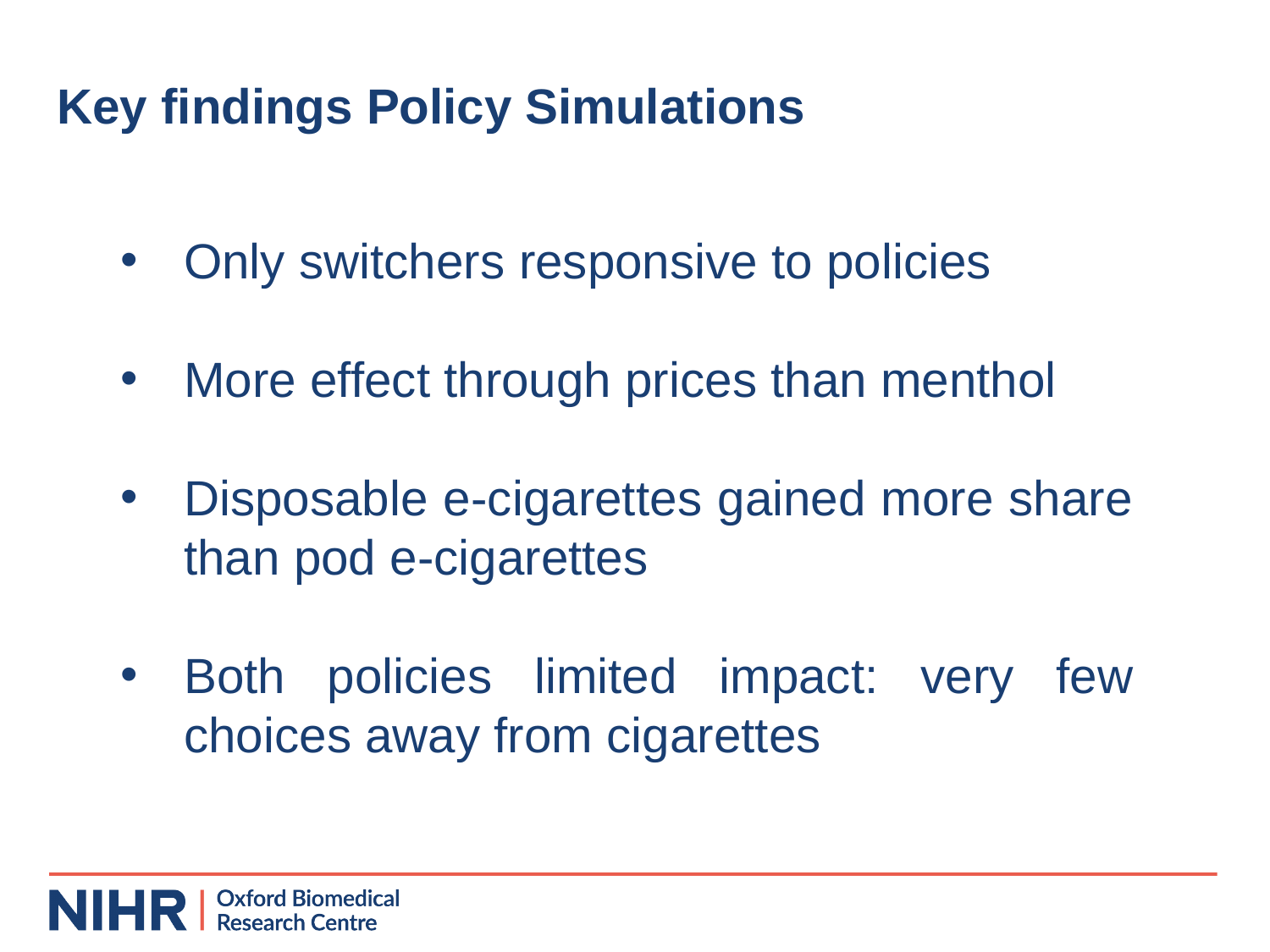

Key findings Policy Simulations

Only switchers responsive to policies

More effect through prices than menthol

Disposable e-cigarettes gained more share than pod e-cigarettes

Both policies limited impact: very few choices away from cigarettes